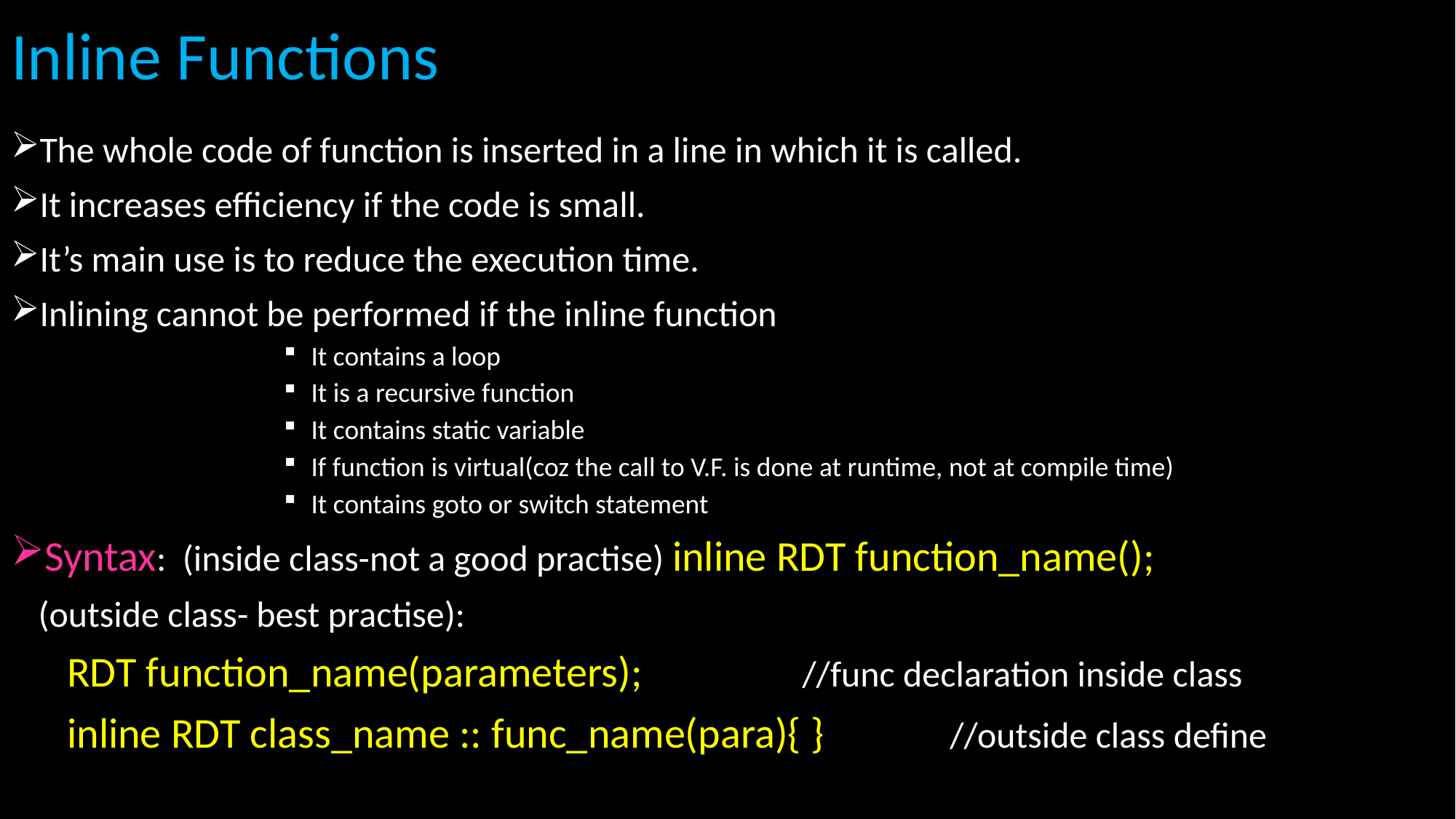

# Inline Functions
The whole code of function is inserted in a line in which it is called.
It increases efficiency if the code is small.
It’s main use is to reduce the execution time.
Inlining cannot be performed if the inline function
It contains a loop
It is a recursive function
It contains static variable
If function is virtual(coz the call to V.F. is done at runtime, not at compile time)
It contains goto or switch statement
Syntax:  (inside class-not a good practise) inline RDT function_name();
	(outside class- best practise):
	   RDT function_name(parameters);		//func declaration inside class
	   inline RDT class_name :: func_name(para){ }	    //outside class define